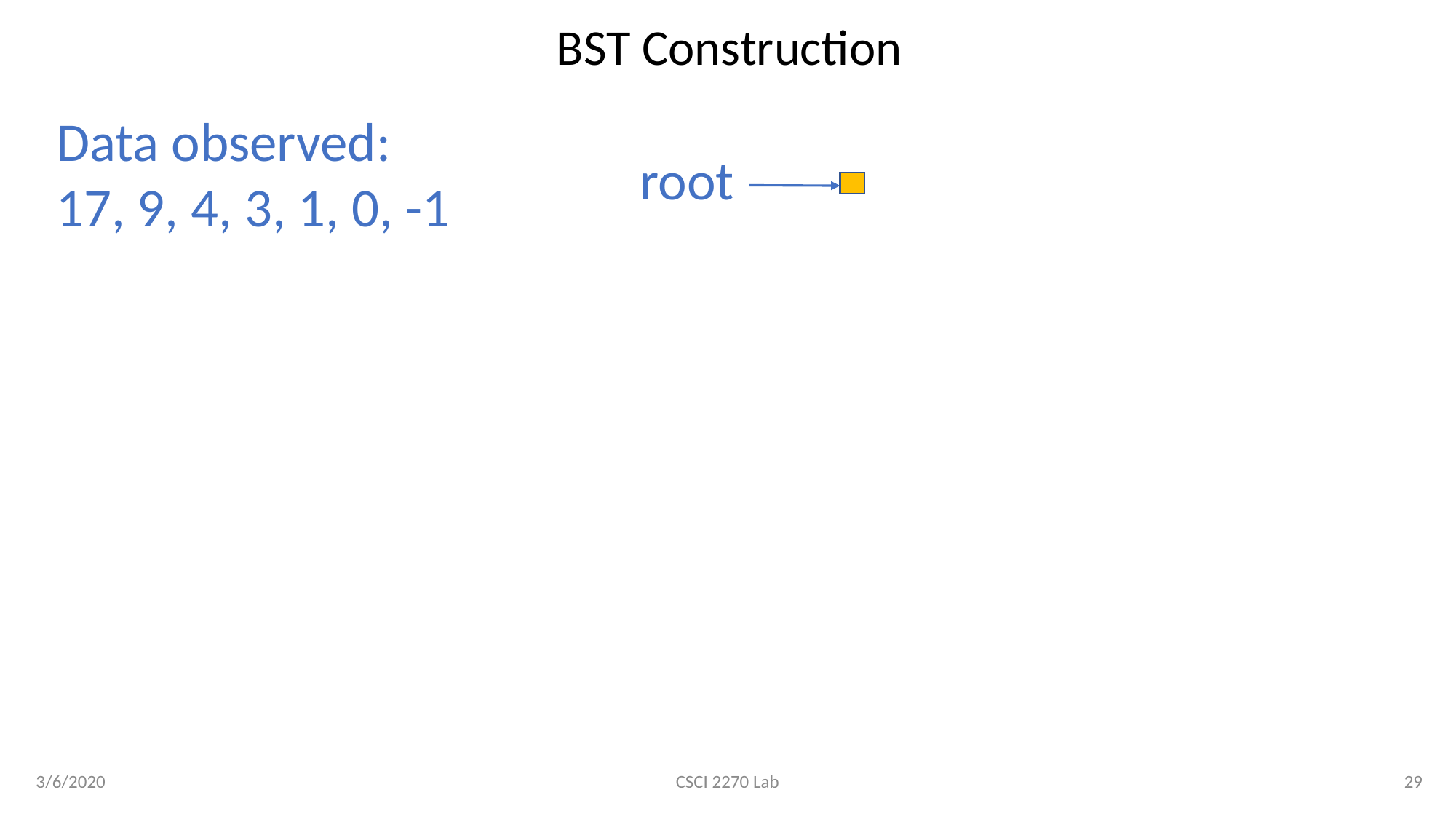

# BST Construction
Data observed: 17, 9, 4, 3, 1, 0, -1
root

3/6/2020
29
CSCI 2270 Lab